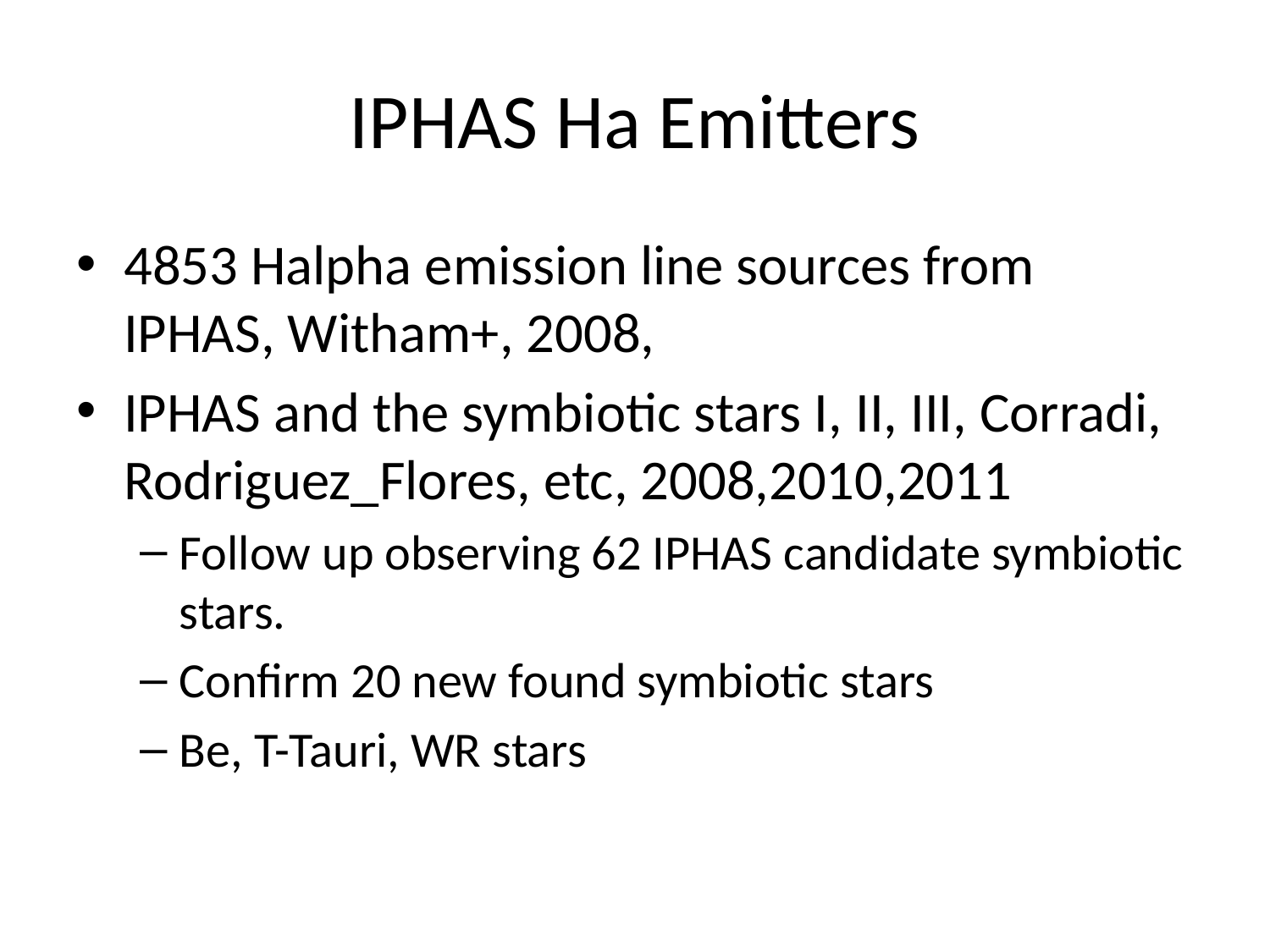

# IPHAS Ha Emitters
4853 Halpha emission line sources from IPHAS, Witham+, 2008,
IPHAS and the symbiotic stars I, II, III, Corradi, Rodriguez_Flores, etc, 2008,2010,2011
Follow up observing 62 IPHAS candidate symbiotic stars.
Confirm 20 new found symbiotic stars
Be, T-Tauri, WR stars